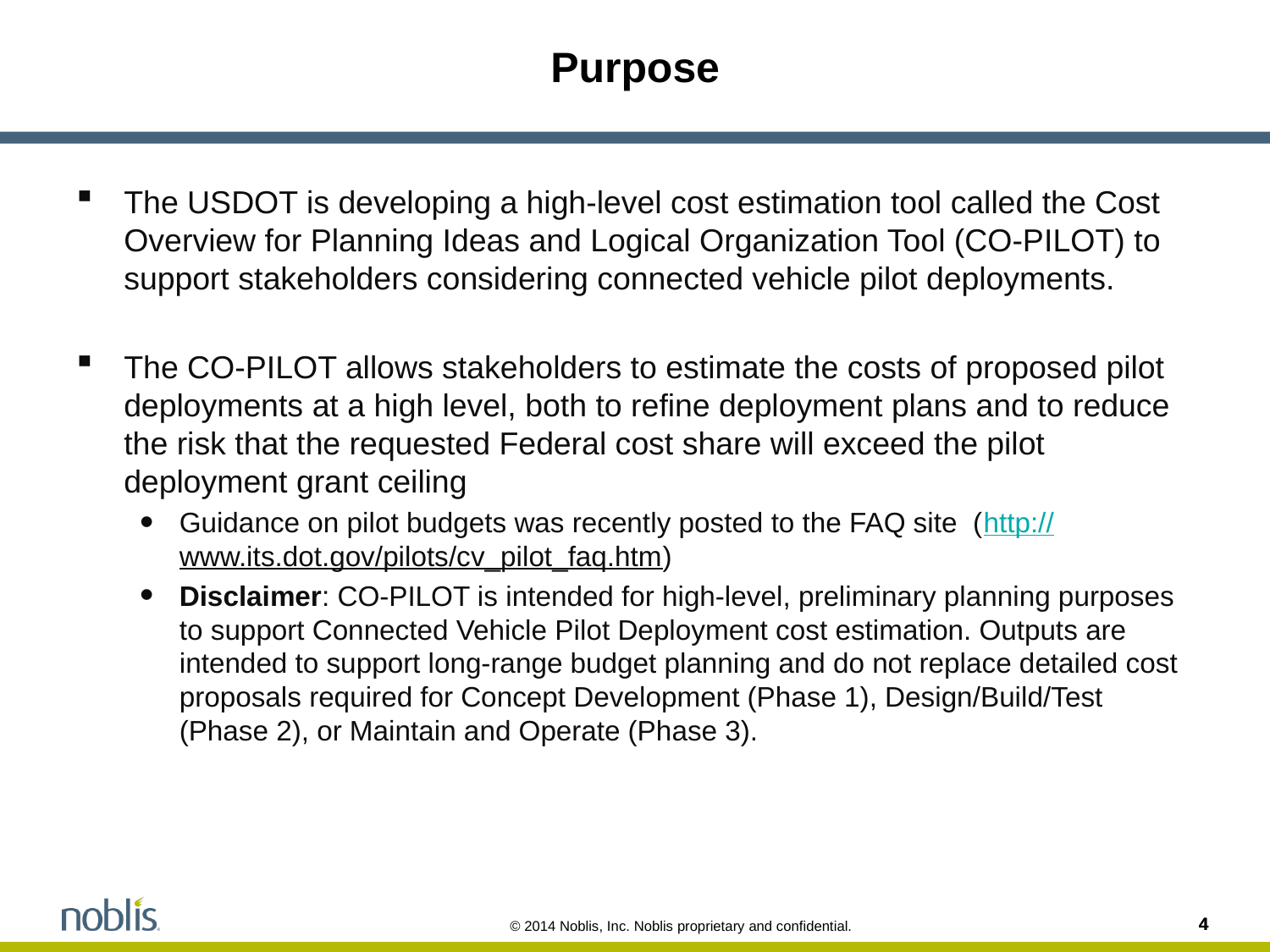

# Purpose
The USDOT is developing a high-level cost estimation tool called the Cost Overview for Planning Ideas and Logical Organization Tool (CO-PILOT) to support stakeholders considering connected vehicle pilot deployments.

The CO-PILOT allows stakeholders to estimate the costs of proposed pilot deployments at a high level, both to refine deployment plans and to reduce the risk that the requested Federal cost share will exceed the pilot deployment grant ceiling
Guidance on pilot budgets was recently posted to the FAQ site  (http://www.its.dot.gov/pilots/cv_pilot_faq.htm)
Disclaimer: CO-PILOT is intended for high-level, preliminary planning purposes to support Connected Vehicle Pilot Deployment cost estimation. Outputs are intended to support long-range budget planning and do not replace detailed cost proposals required for Concept Development (Phase 1), Design/Build/Test (Phase 2), or Maintain and Operate (Phase 3).